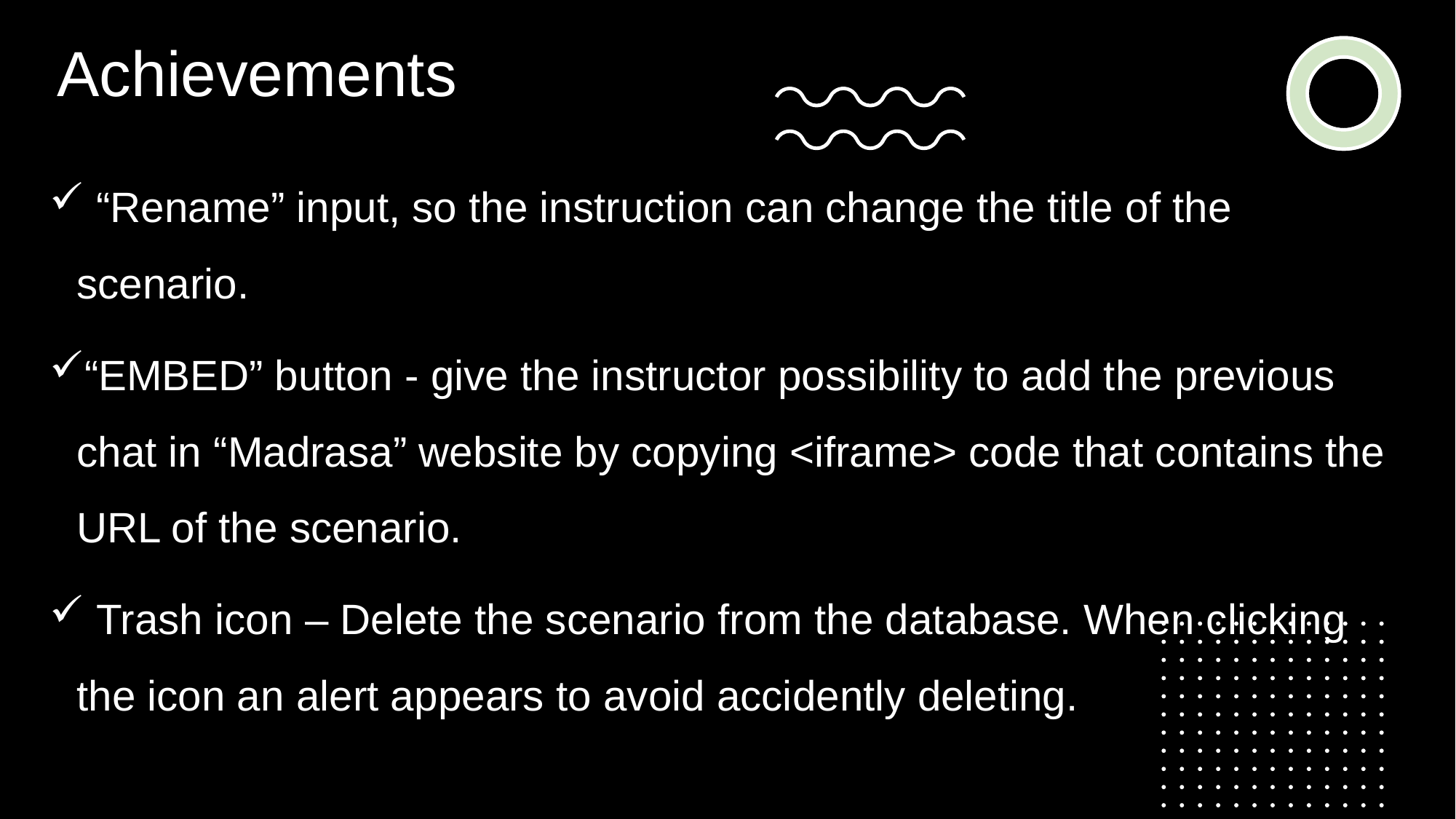

# Achievements

 “Rename” input, so the instruction can change the title of the scenario.
“EMBED” button - give the instructor possibility to add the previous chat in “Madrasa” website by copying <iframe> code that contains the URL of the scenario.
 Trash icon – Delete the scenario from the database. When clicking the icon an alert appears to avoid accidently deleting.